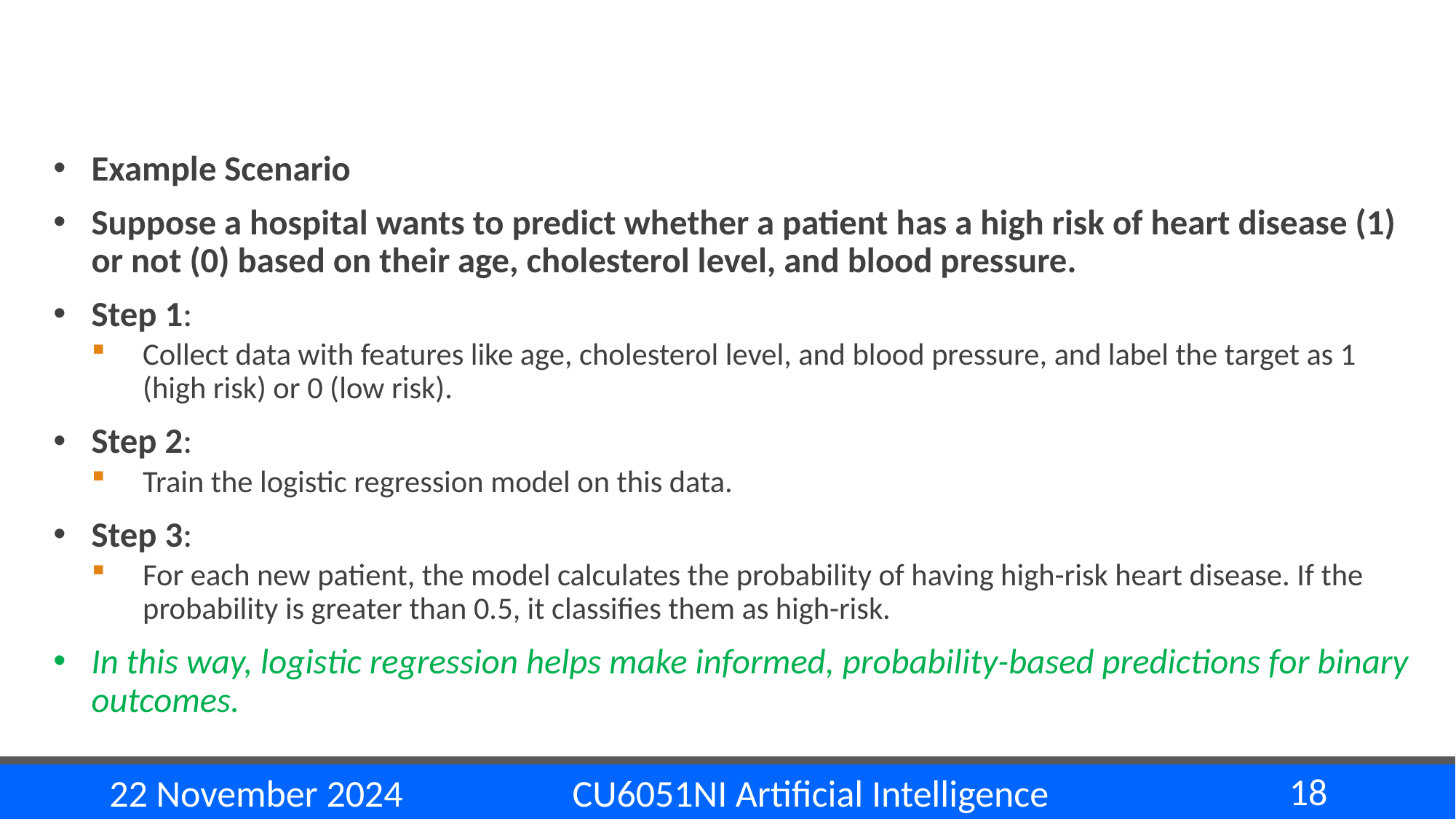

#
Example Scenario
Suppose a hospital wants to predict whether a patient has a high risk of heart disease (1) or not (0) based on their age, cholesterol level, and blood pressure.
Step 1:
Collect data with features like age, cholesterol level, and blood pressure, and label the target as 1 (high risk) or 0 (low risk).
Step 2:
Train the logistic regression model on this data.
Step 3:
For each new patient, the model calculates the probability of having high-risk heart disease. If the probability is greater than 0.5, it classifies them as high-risk.
In this way, logistic regression helps make informed, probability-based predictions for binary outcomes.

18
CU6051NI Artificial Intelligence
22 November 2024